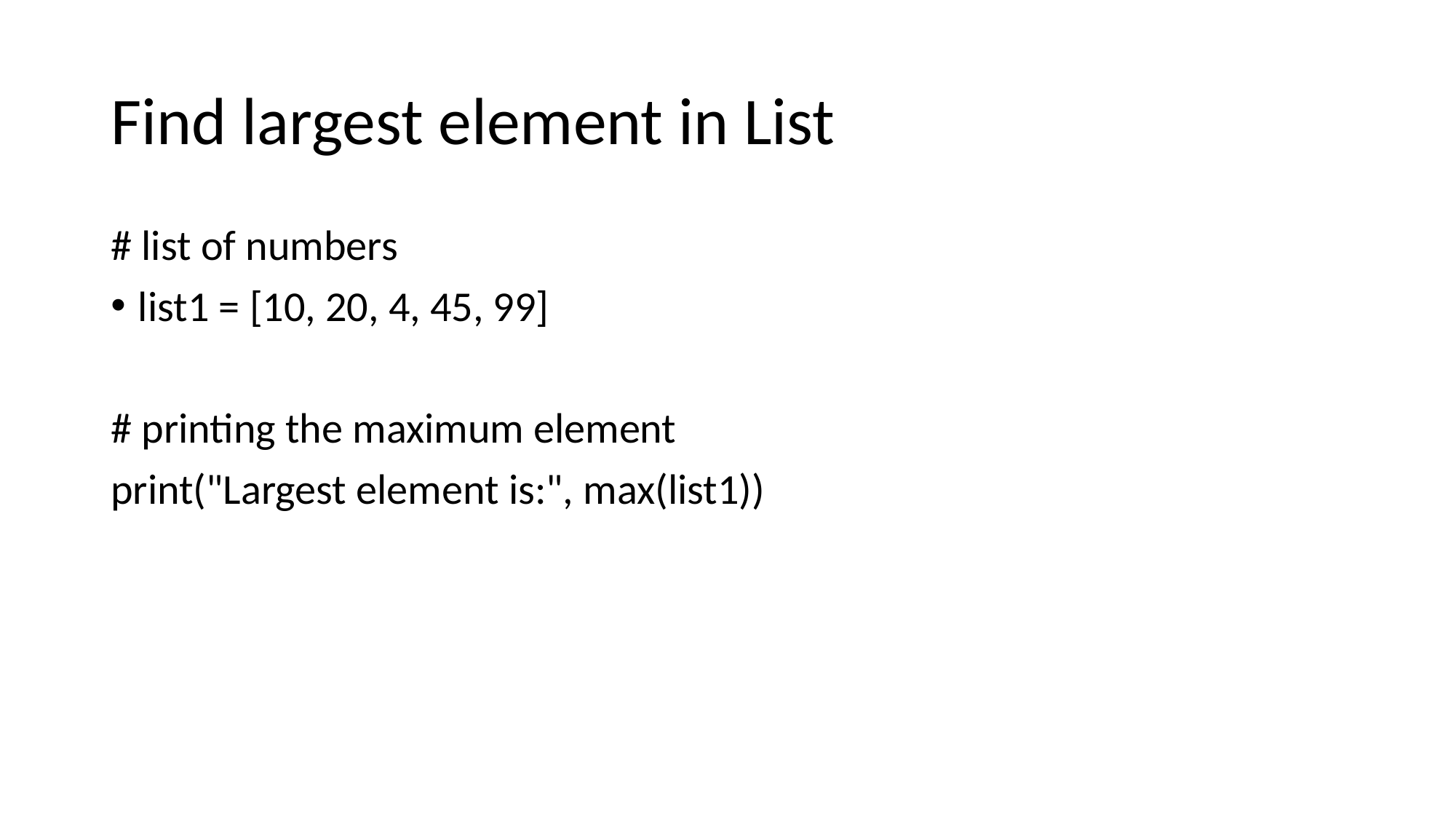

# Find largest element in List
# list of numbers
list1 = [10, 20, 4, 45, 99]

# printing the maximum element
print("Largest element is:", max(list1))